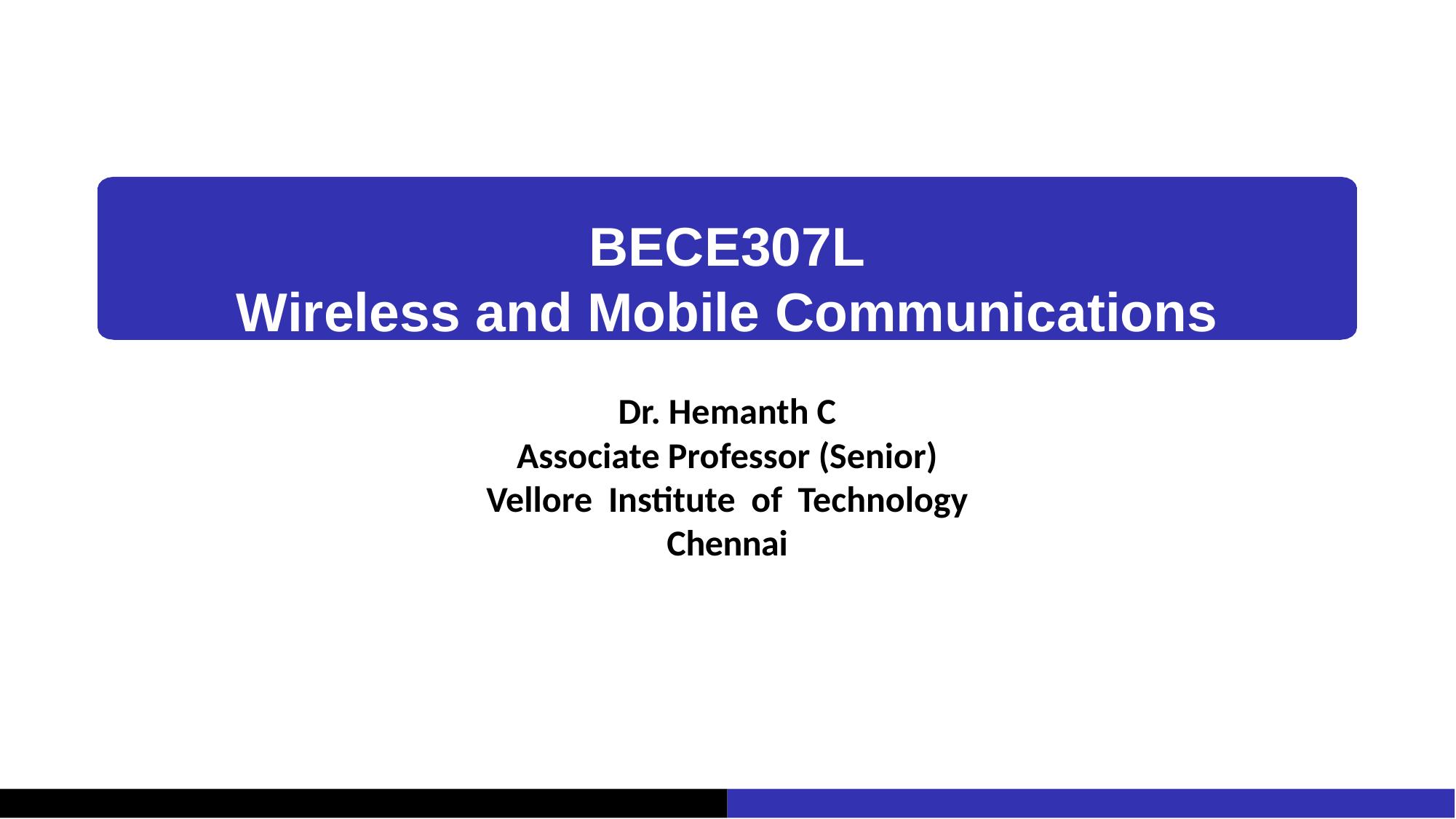

# BECE307L Wireless and Mobile Communications
Dr. Hemanth C
Associate Professor (Senior)
Vellore Institute of Technology Chennai